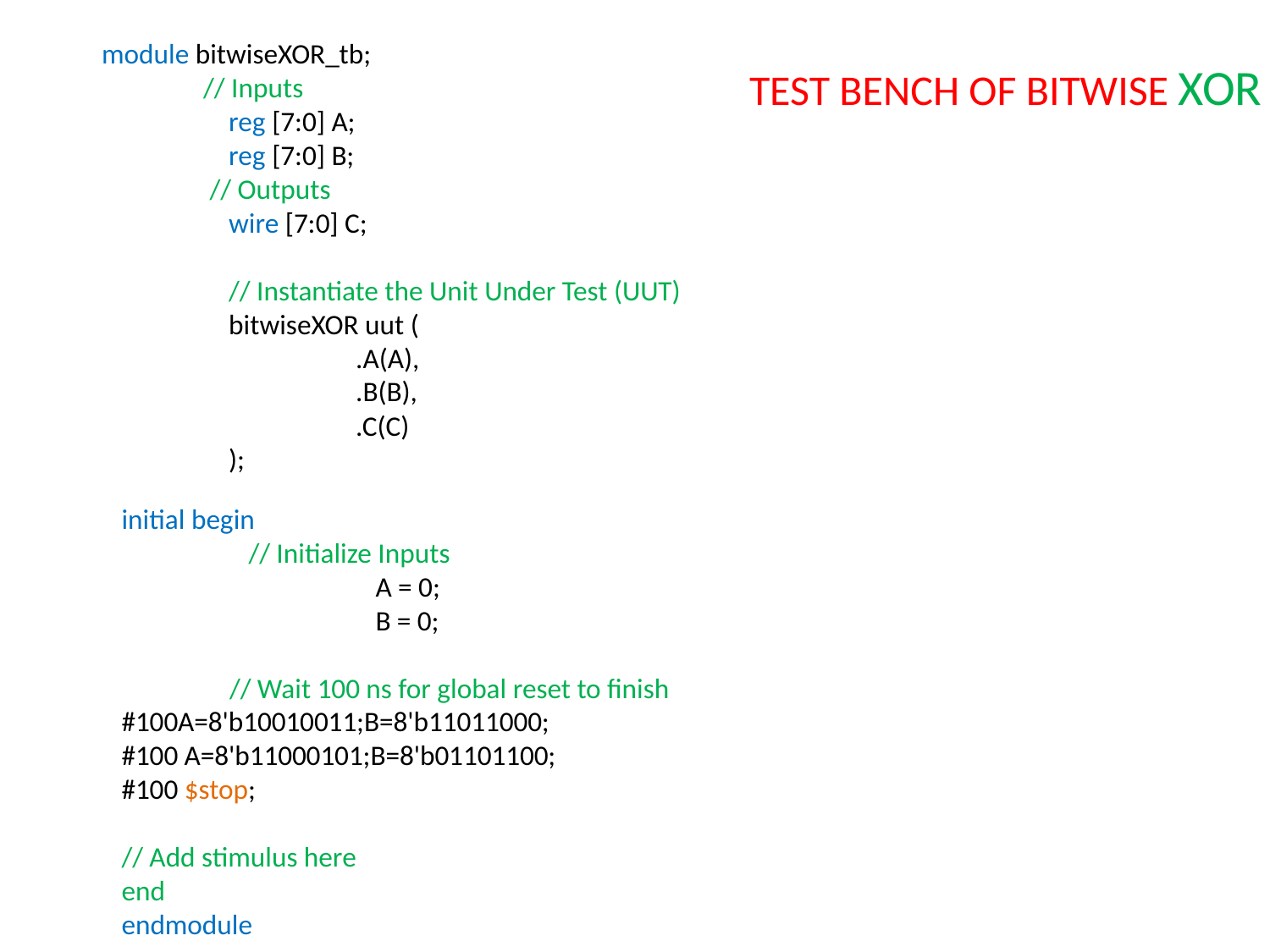

module bitwiseXOR_tb;
                // Inputs
	reg [7:0] A;
	reg [7:0] B;
                 // Outputs
	wire [7:0] C;

	// Instantiate the Unit Under Test (UUT)
	bitwiseXOR uut (
		.A(A),
		.B(B),
		.C(C)
	);
TEST BENCH OF BITWISE XOR
initial begin
	// Initialize Inputs
		A = 0;
		B = 0;

                 // Wait 100 ns for global reset to finish
#100A=8'b10010011;B=8'b11011000;
#100 A=8'b11000101;B=8'b01101100;
#100 $stop;

// Add stimulus here
end
endmodule